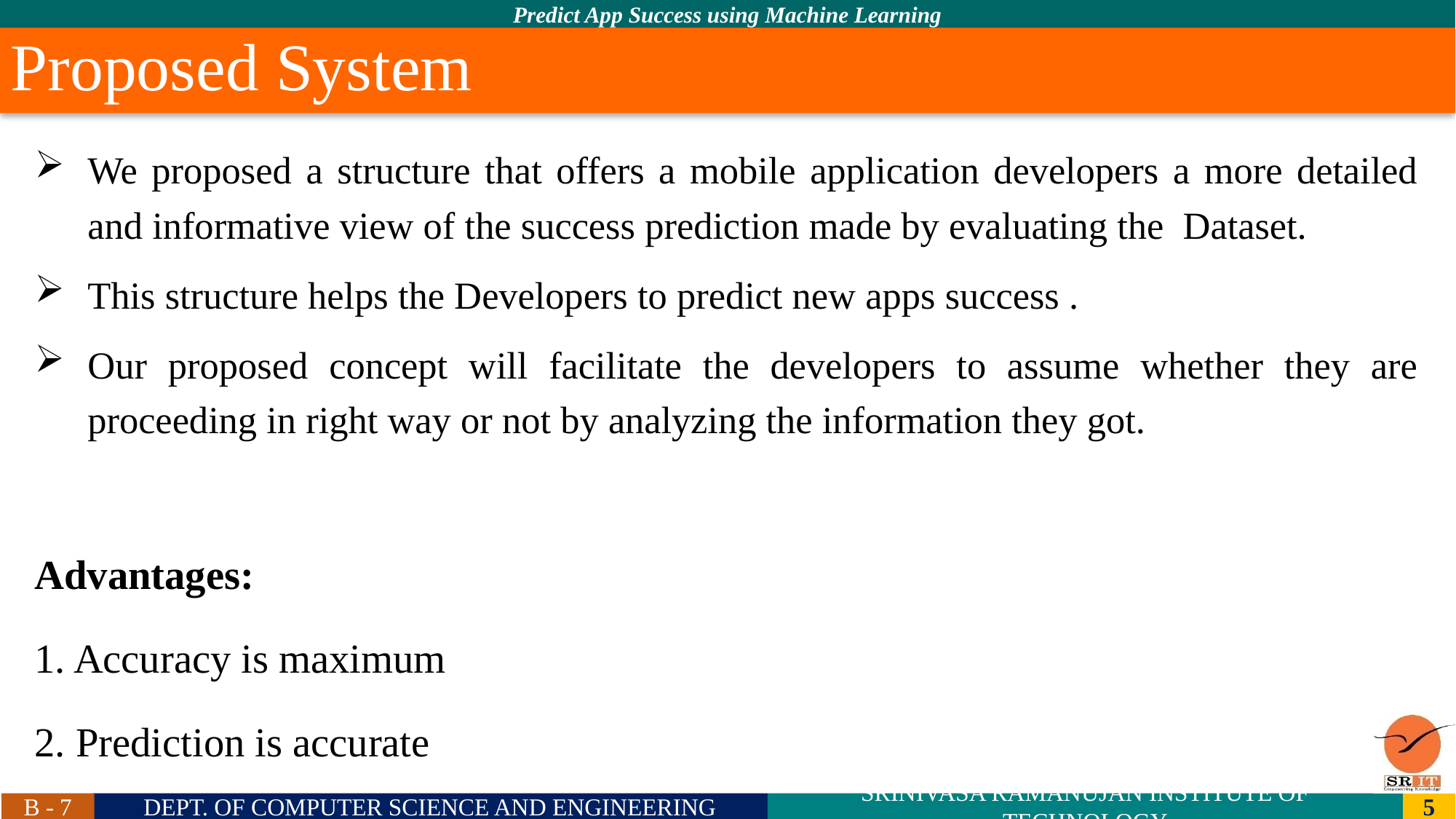

# Proposed System
We proposed a structure that offers a mobile application developers a more detailed and informative view of the success prediction made by evaluating the  Dataset.
This structure helps the Developers to predict new apps success .
Our proposed concept will facilitate the developers to assume whether they are proceeding in right way or not by analyzing the information they got.

Advantages:
1. Accuracy is maximum
2. Prediction is accurate